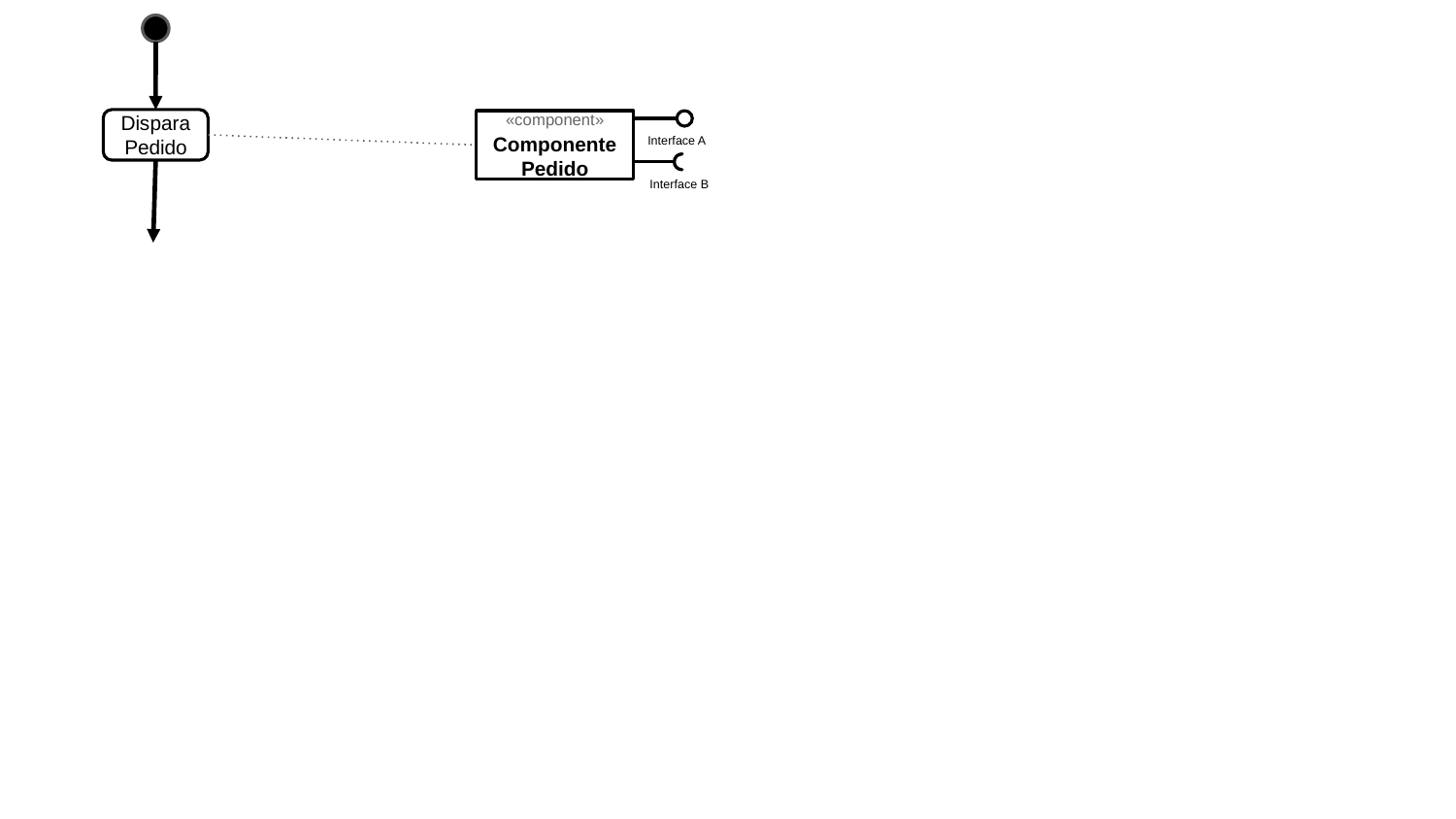

Dispara
Pedido
«component»

Componente Pedido

Interface A

Interface B